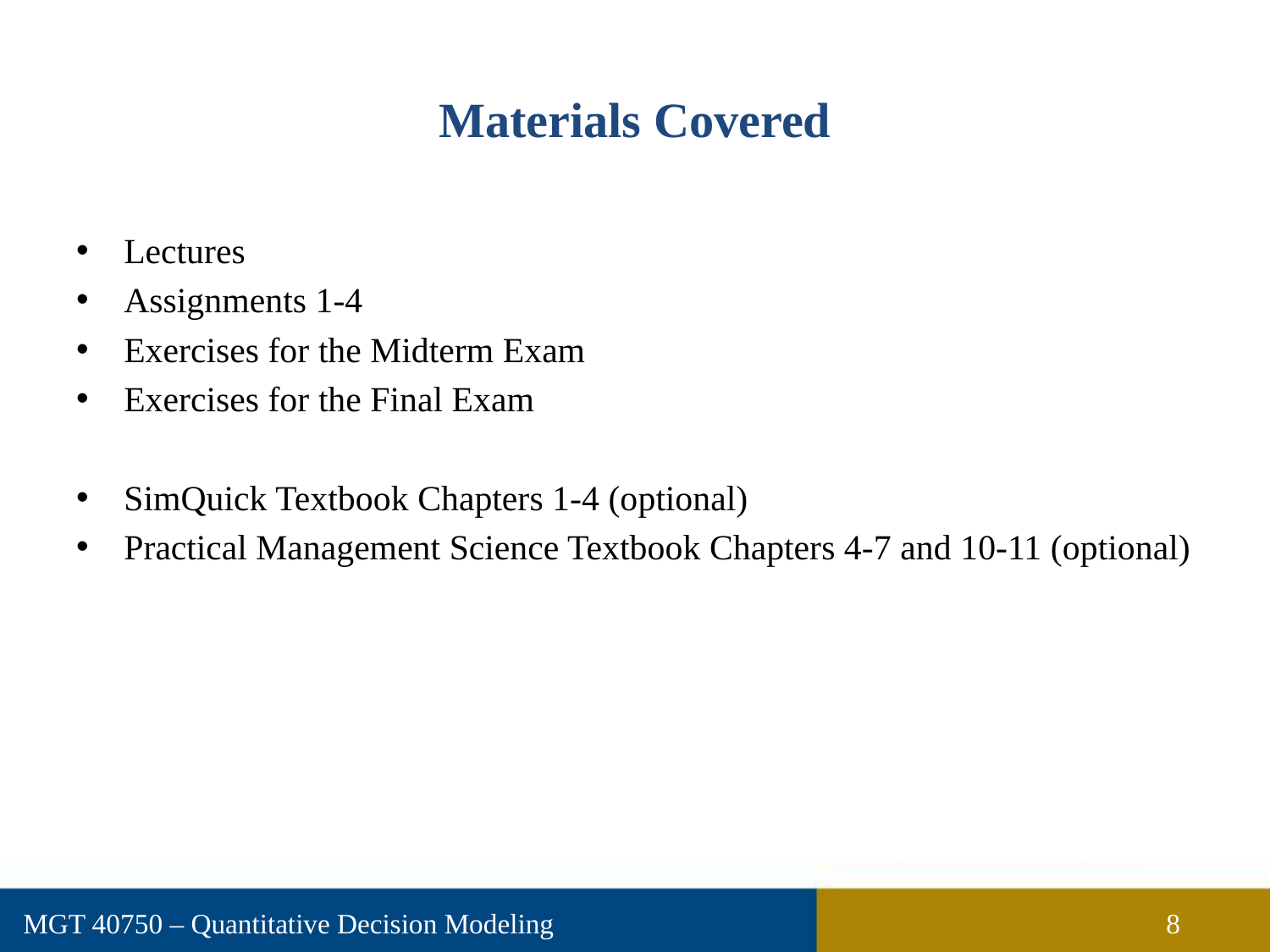

# Materials Covered
Lectures
Assignments 1-4
Exercises for the Midterm Exam
Exercises for the Final Exam

SimQuick Textbook Chapters 1-4 (optional)
Practical Management Science Textbook Chapters 4-7 and 10-11 (optional)